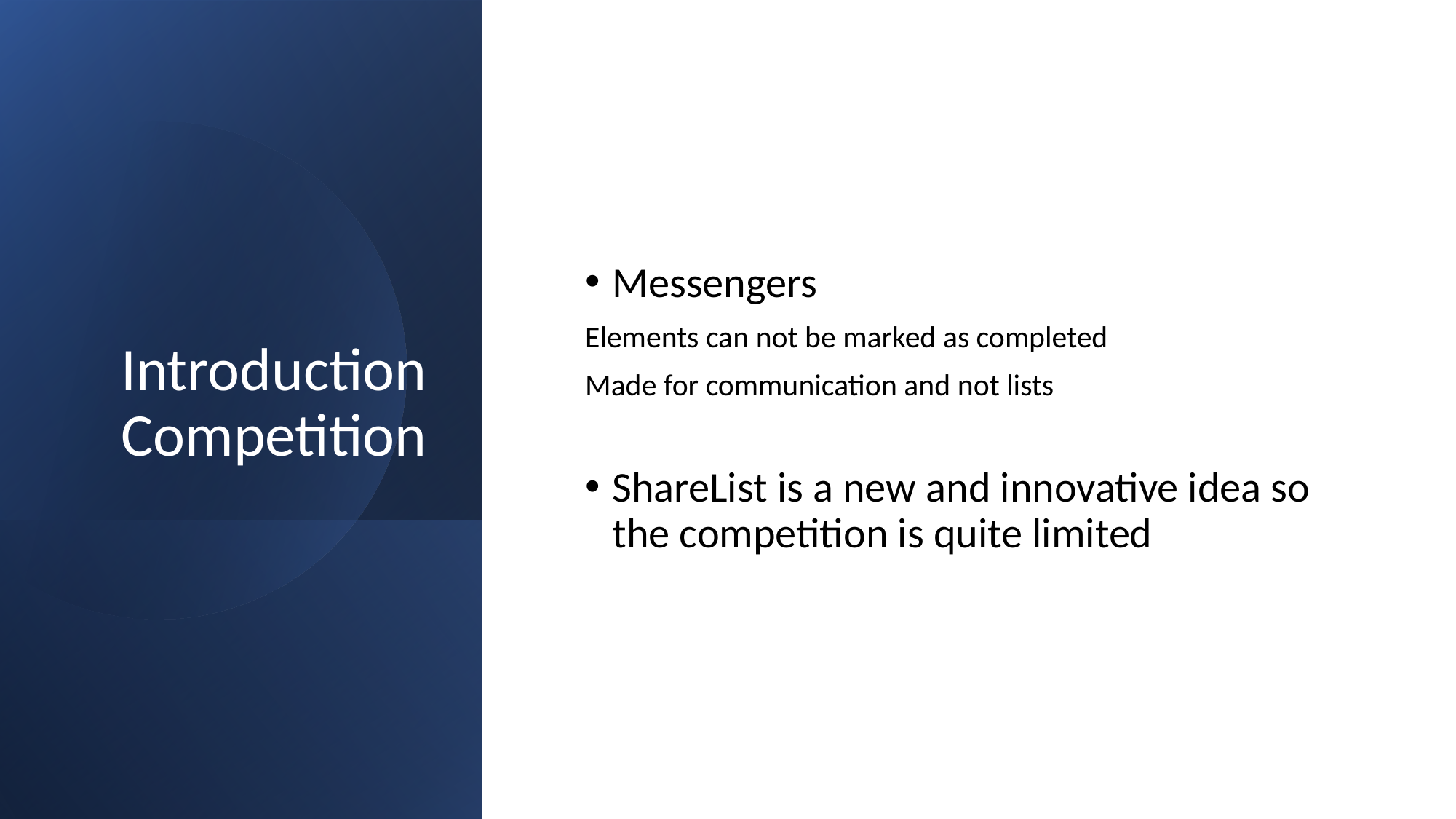

# Introduction Competition
Messengers
Elements can not be marked as completed
Made for communication and not lists

ShareList is a new and innovative idea so the competition is quite limited